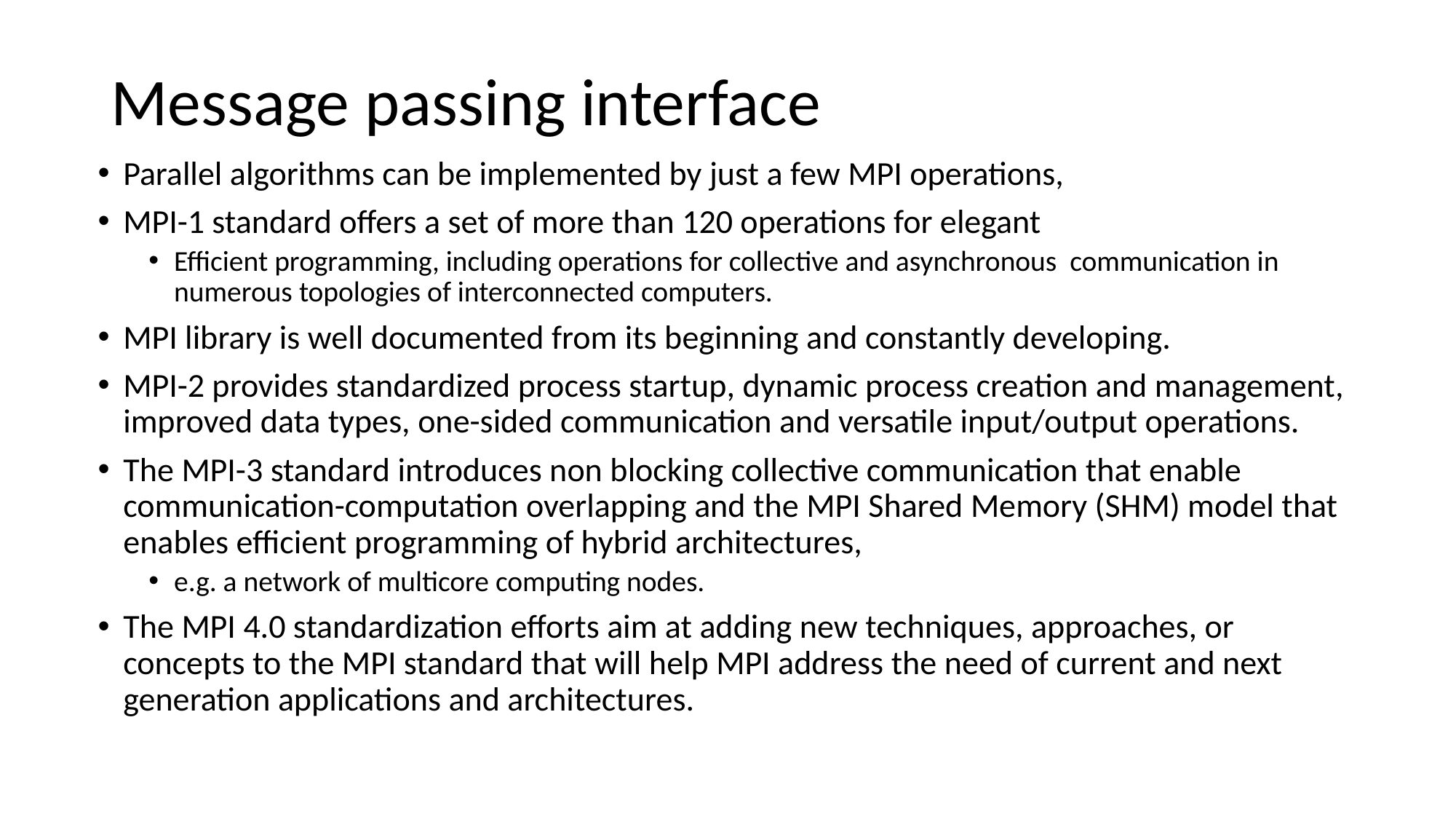

# Message passing interface
Parallel algorithms can be implemented by just a few MPI operations,
MPI-1 standard offers a set of more than 120 operations for elegant
Efficient programming, including operations for collective and asynchronous  communication in numerous topologies of interconnected computers.
MPI library is well documented from its beginning and constantly developing.
MPI-2 provides standardized process startup, dynamic process creation and management, improved data types, one-sided communication and versatile input/output operations.
The MPI-3 standard introduces non blocking collective communication that enable communication-computation overlapping and the MPI Shared Memory (SHM) model that enables efficient programming of hybrid architectures,
e.g. a network of multicore computing nodes.
The MPI 4.0 standardization efforts aim at adding new techniques, approaches, or concepts to the MPI standard that will help MPI address the need of current and next generation applications and architectures.